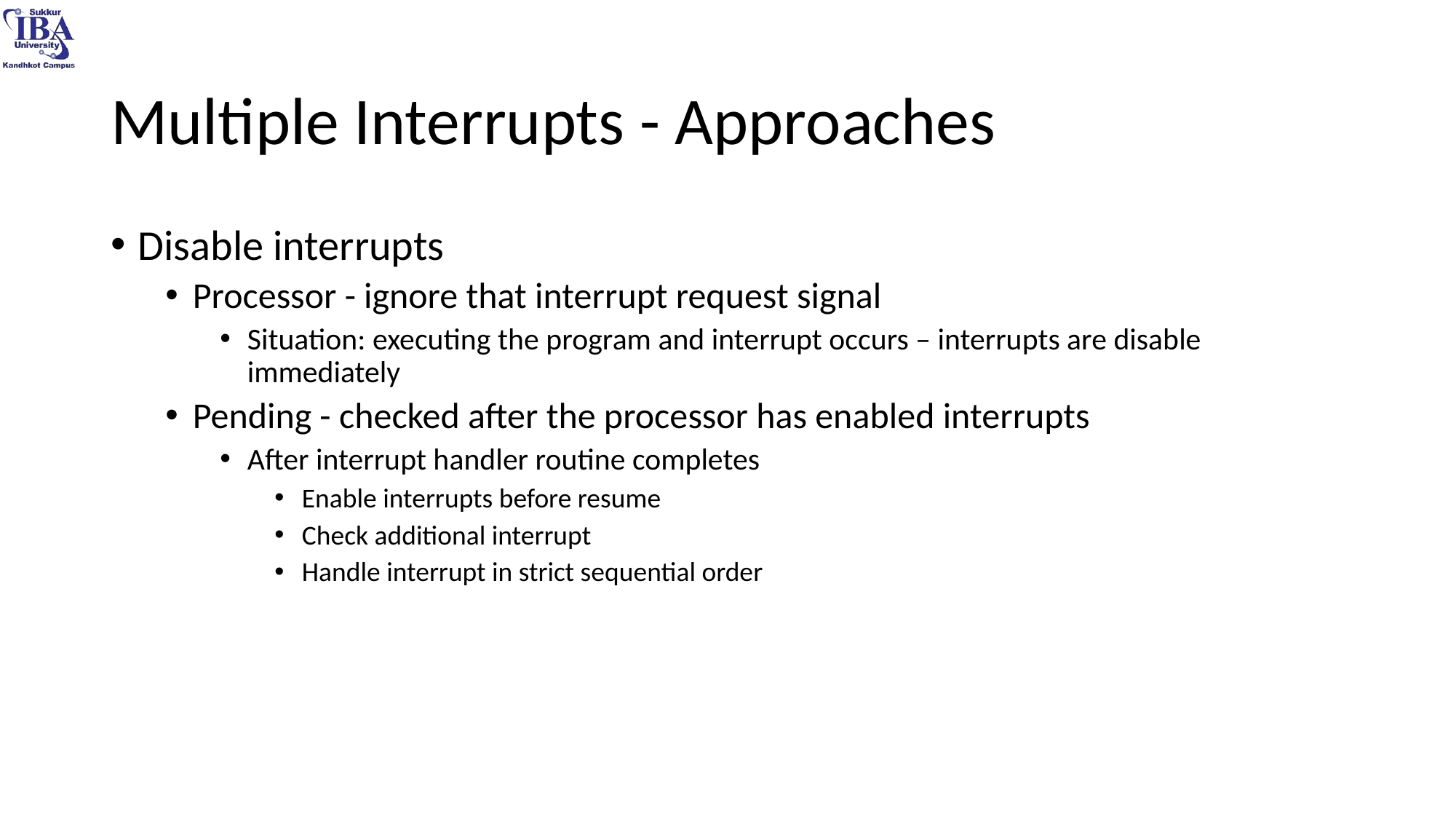

# Multiple Interrupts - Approaches
Disable interrupts
Processor - ignore that interrupt request signal
Situation: executing the program and interrupt occurs – interrupts are disable immediately
Pending - checked after the processor has enabled interrupts
After interrupt handler routine completes
Enable interrupts before resume
Check additional interrupt
Handle interrupt in strict sequential order